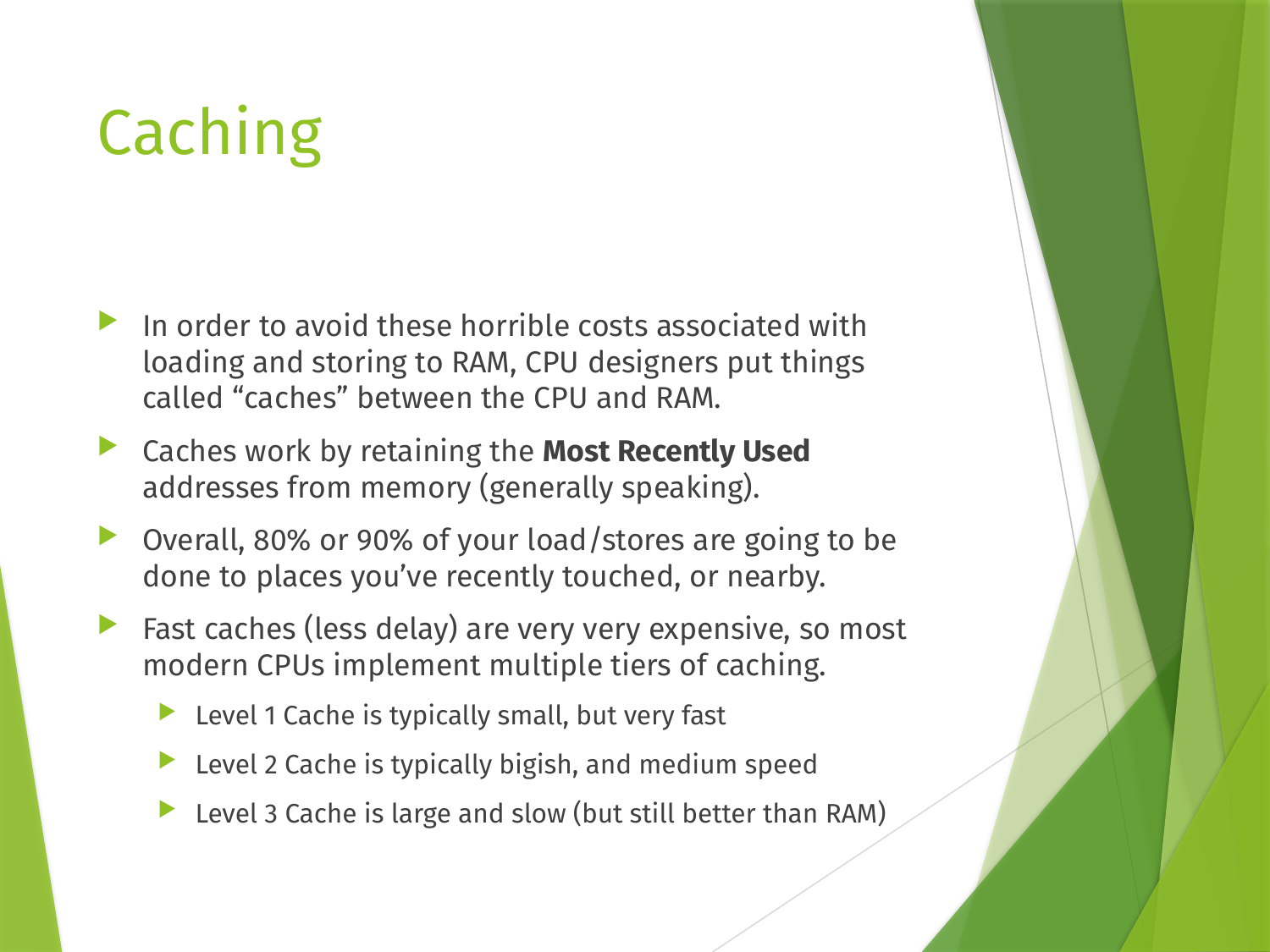

# Caching
In order to avoid these horrible costs associated with loading and storing to RAM, CPU designers put things called “caches” between the CPU and RAM.
Caches work by retaining the Most Recently Used addresses from memory (generally speaking).
Overall, 80% or 90% of your load/stores are going to be done to places you’ve recently touched, or nearby.
Fast caches (less delay) are very very expensive, so most modern CPUs implement multiple tiers of caching.
Level 1 Cache is typically small, but very fast
Level 2 Cache is typically bigish, and medium speed
Level 3 Cache is large and slow (but still better than RAM)